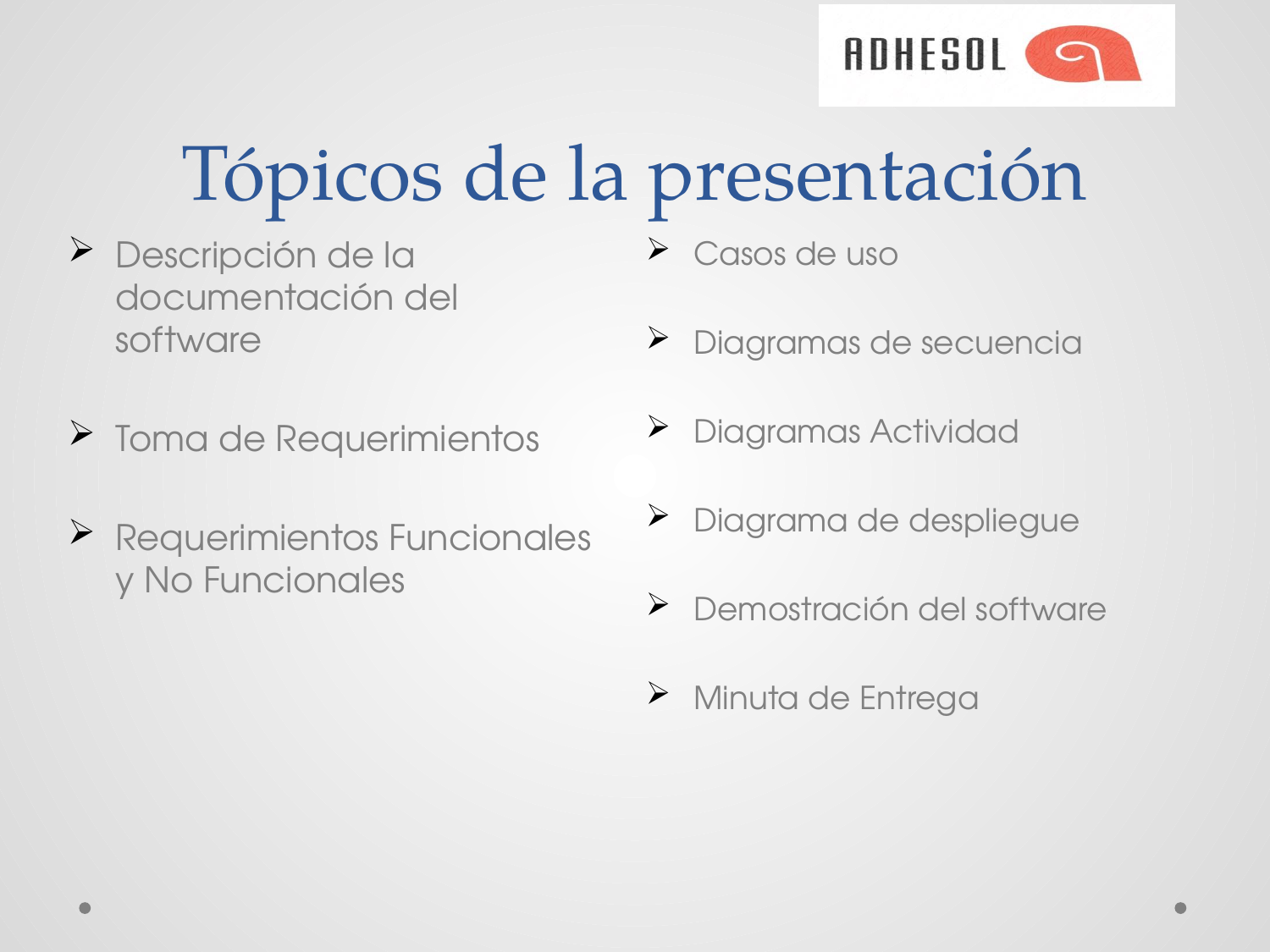

# Tópicos de la presentación
Descripción de la documentación del software

Toma de Requerimientos

Requerimientos Funcionales y No Funcionales

Casos de uso

Diagramas de secuencia

Diagramas Actividad

Diagrama de despliegue

Demostración del software

Minuta de Entrega